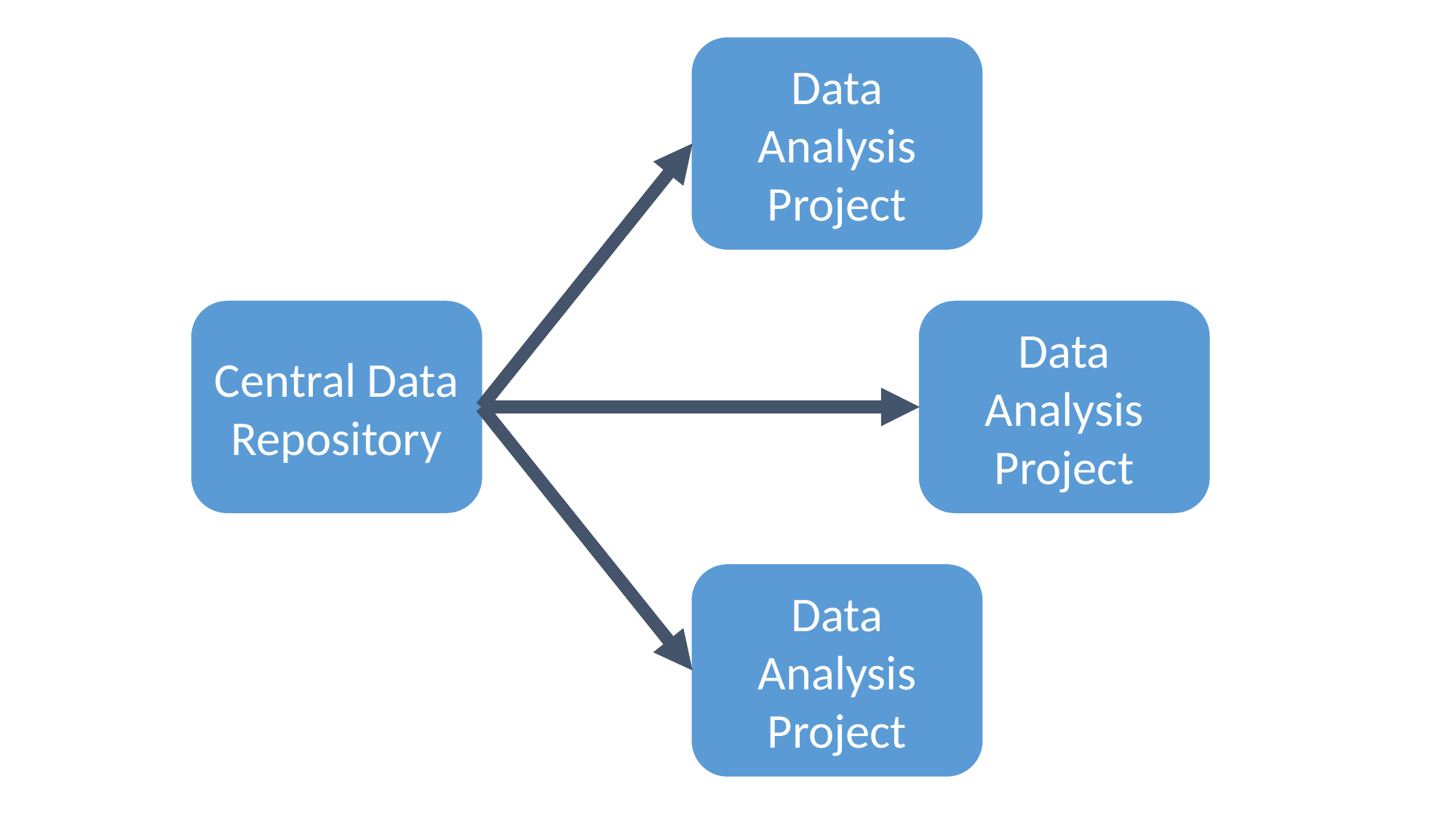

Data Analysis Project
Central Data Repository
Data Analysis Project
Data Analysis Project